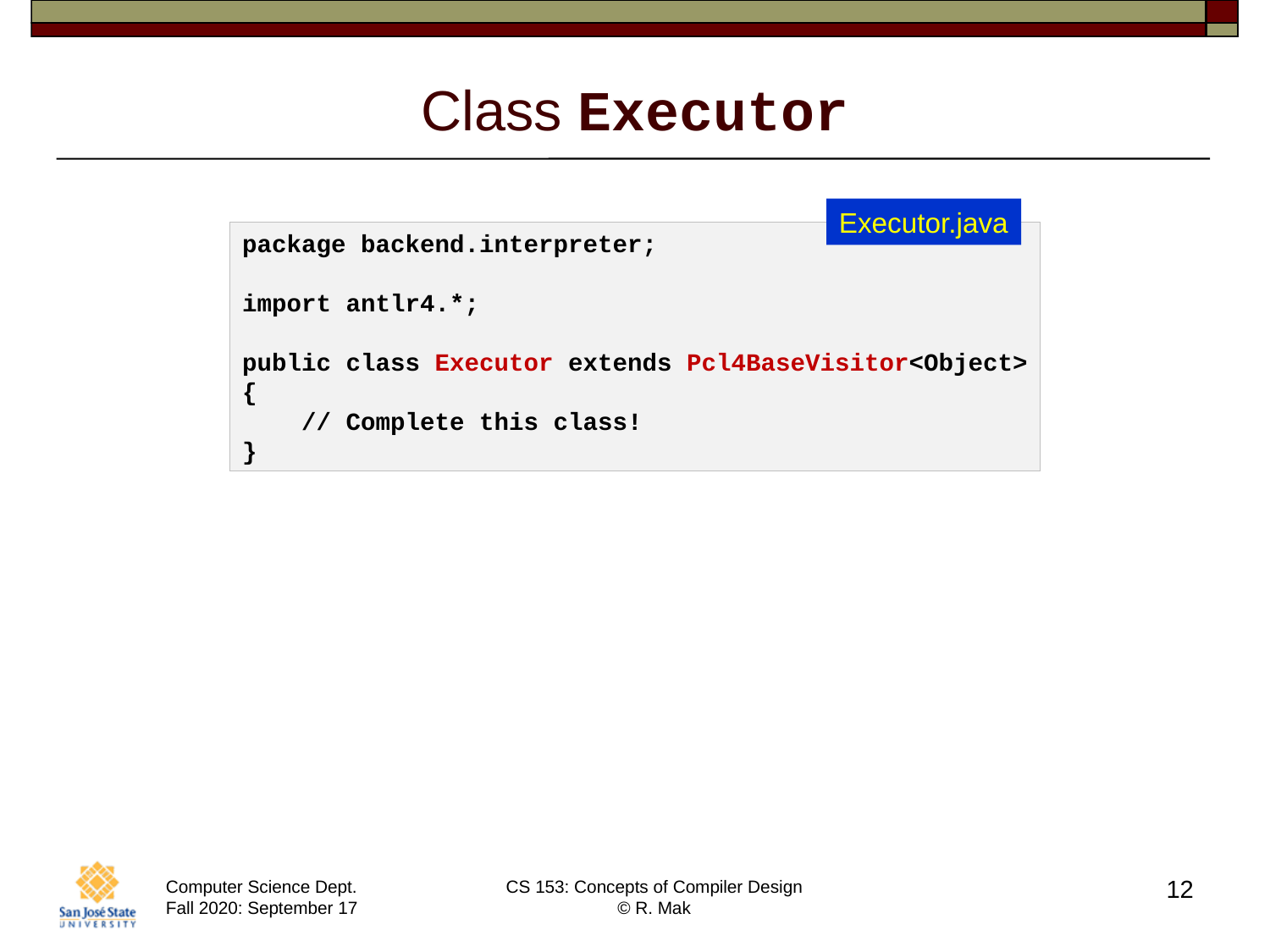

# Class Executor
Executor.java
package backend.interpreter;
import antlr4.*;
public class Executor extends Pcl4BaseVisitor<Object>
{
    // Complete this class!
}
12